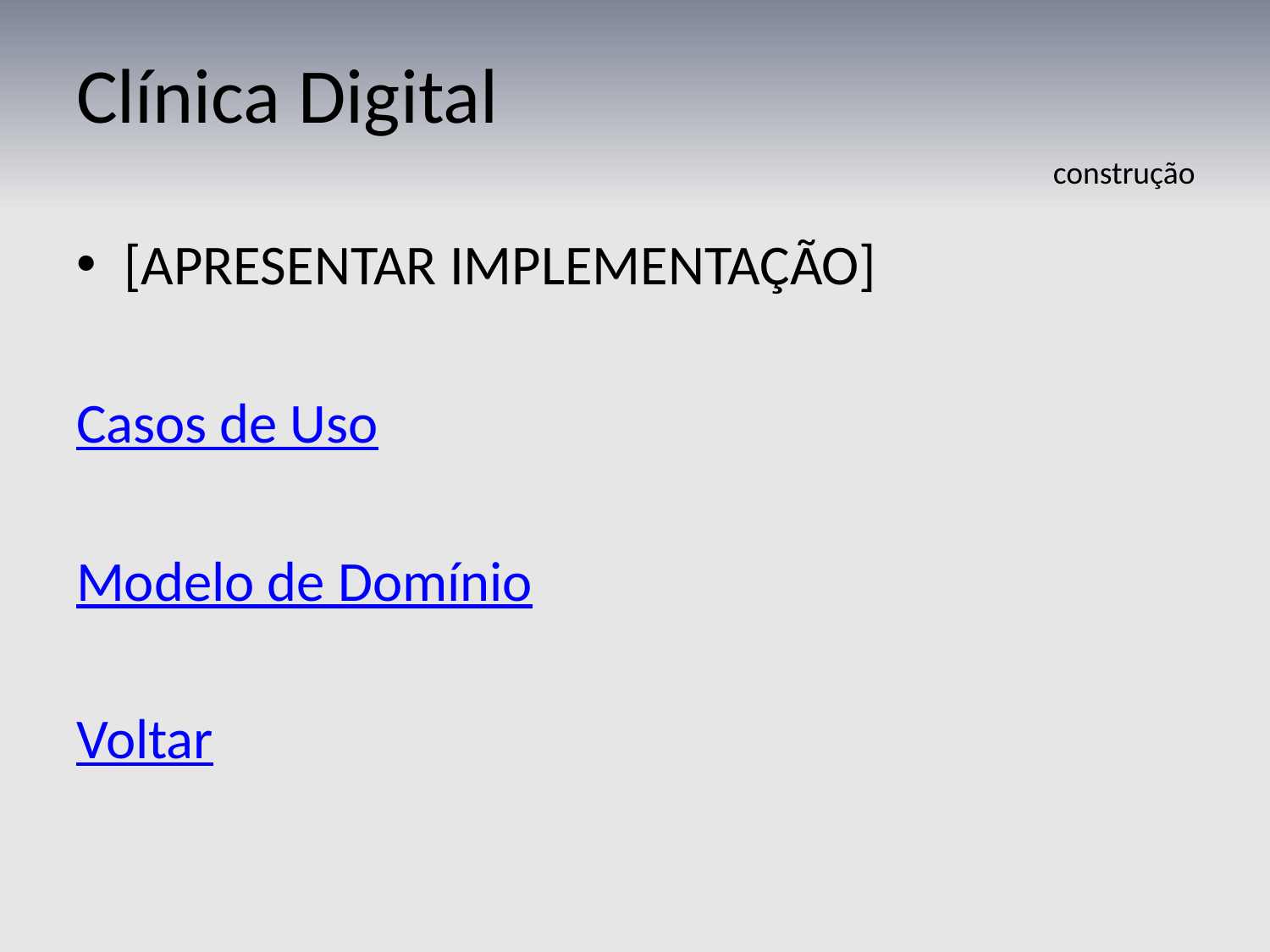

# Clínica Digital
construção
[APRESENTAR IMPLEMENTAÇÃO]

Casos de Uso

Modelo de Domínio

Voltar